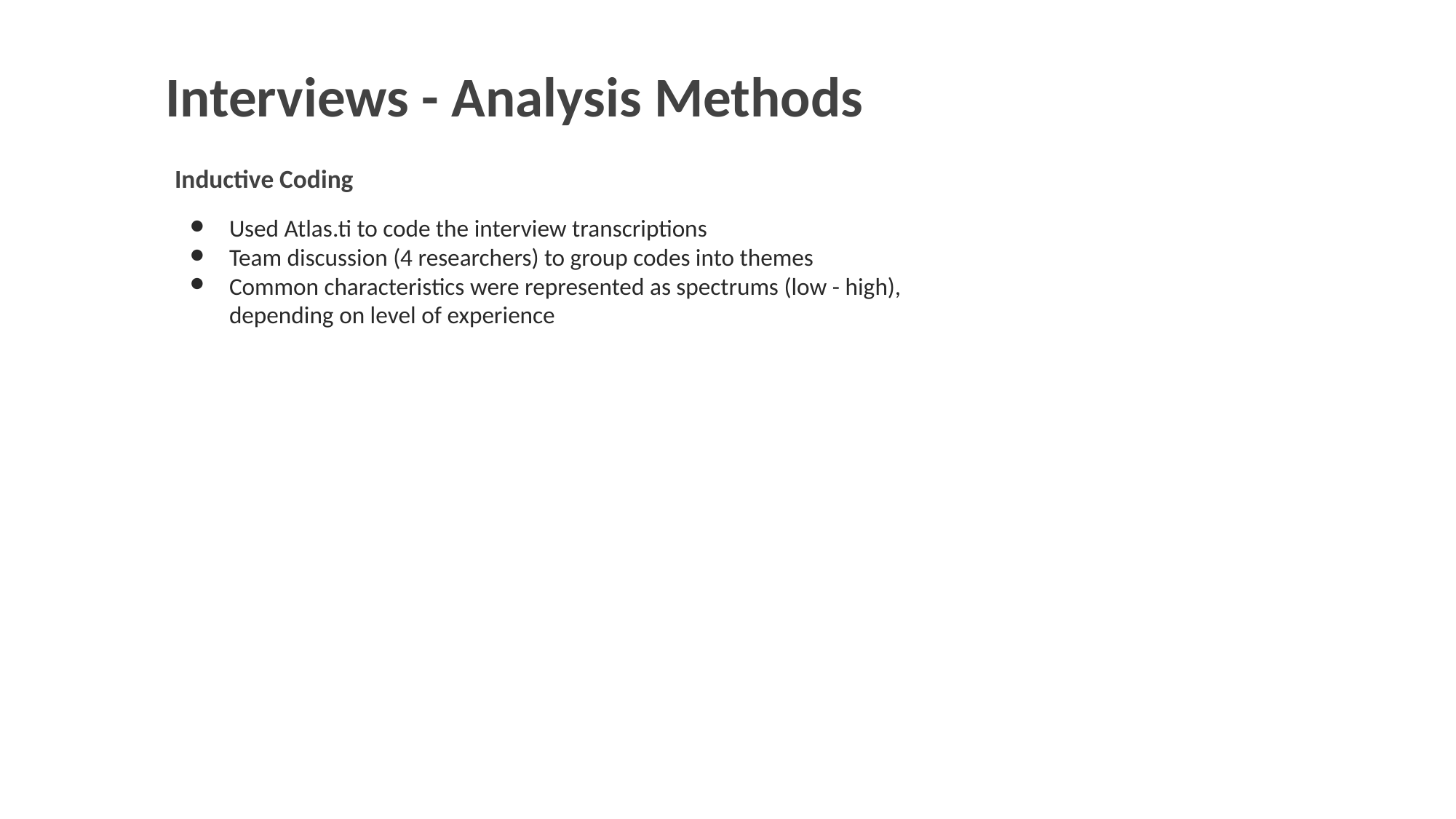

# Interviews - Analysis Methods
Inductive Coding
Used Atlas.ti to code the interview transcriptions
Team discussion (4 researchers) to group codes into themes
Common characteristics were represented as spectrums (low - high),
depending on level of experience